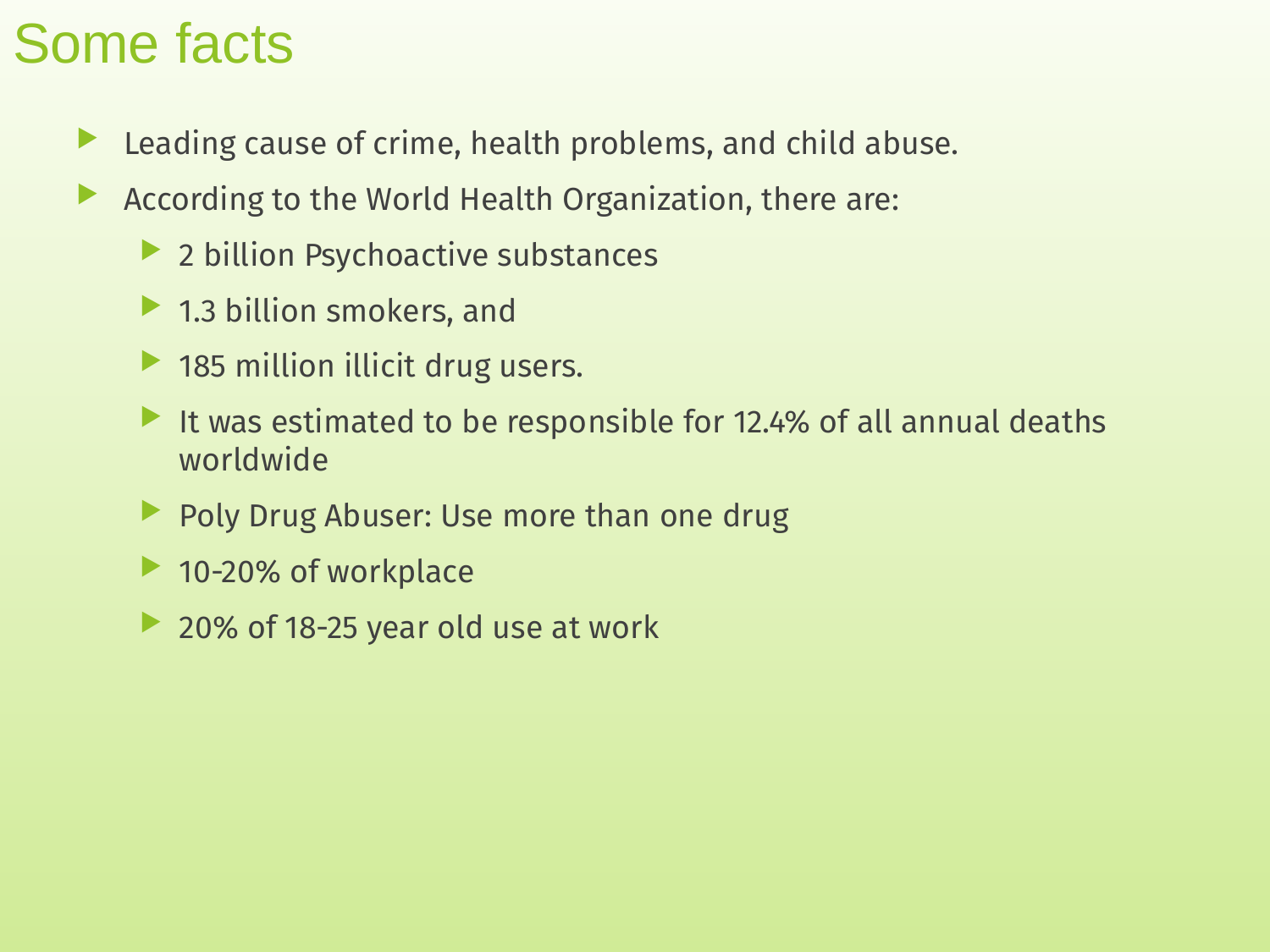

# Some facts
Leading cause of crime, health problems, and child abuse.
According to the World Health Organization, there are:
2 billion Psychoactive substances
1.3 billion smokers, and
185 million illicit drug users.
It was estimated to be responsible for 12.4% of all annual deaths worldwide
Poly Drug Abuser: Use more than one drug
10-20% of workplace
20% of 18-25 year old use at work